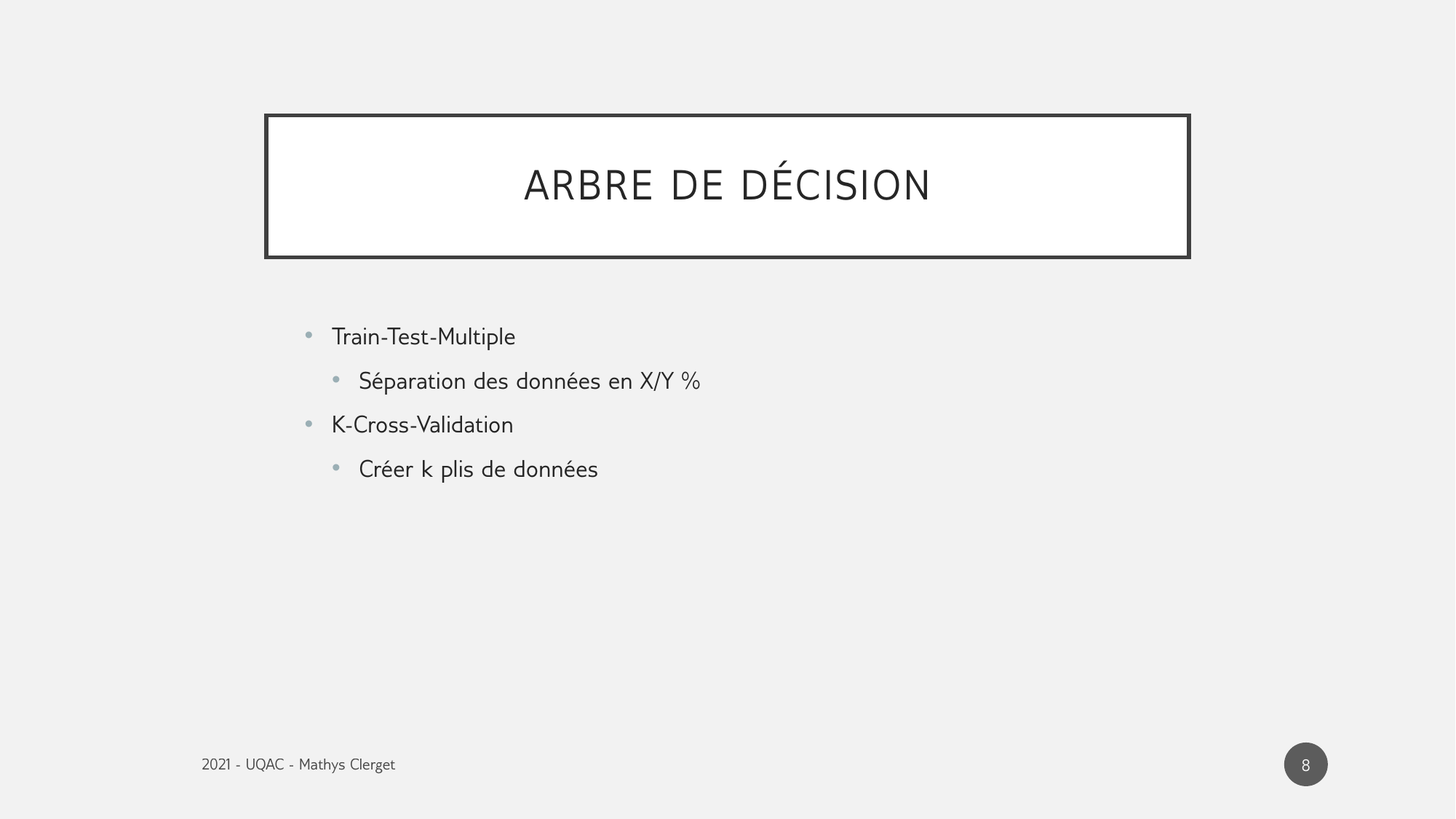

# Arbre de décision
Train-Test-Multiple
Séparation des données en X/Y %
K-Cross-Validation
Créer k plis de données

8
2021 - UQAC - Mathys Clerget